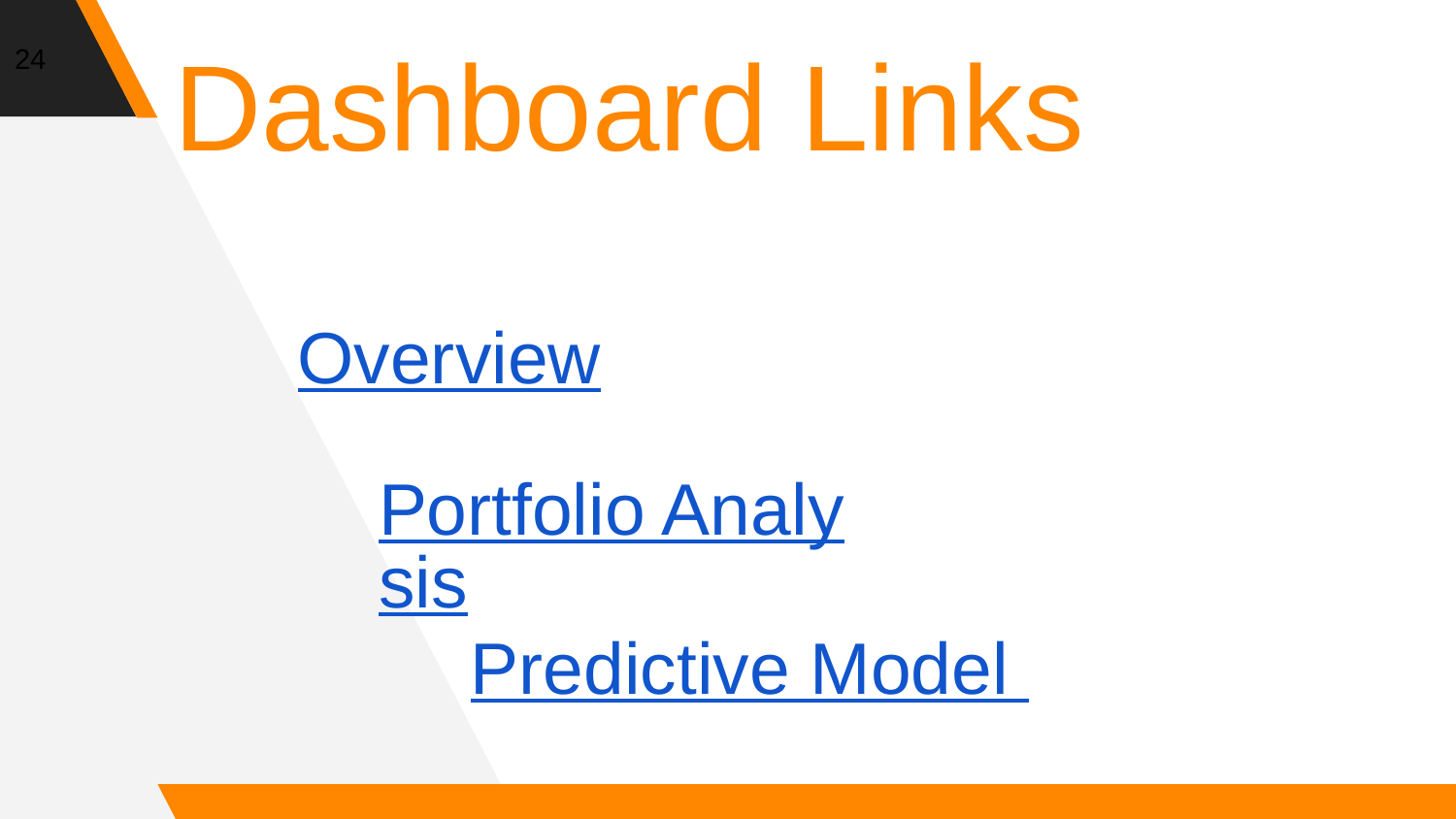

24
Dashboard Links
Overview
Portfolio Analysis
Predictive Model